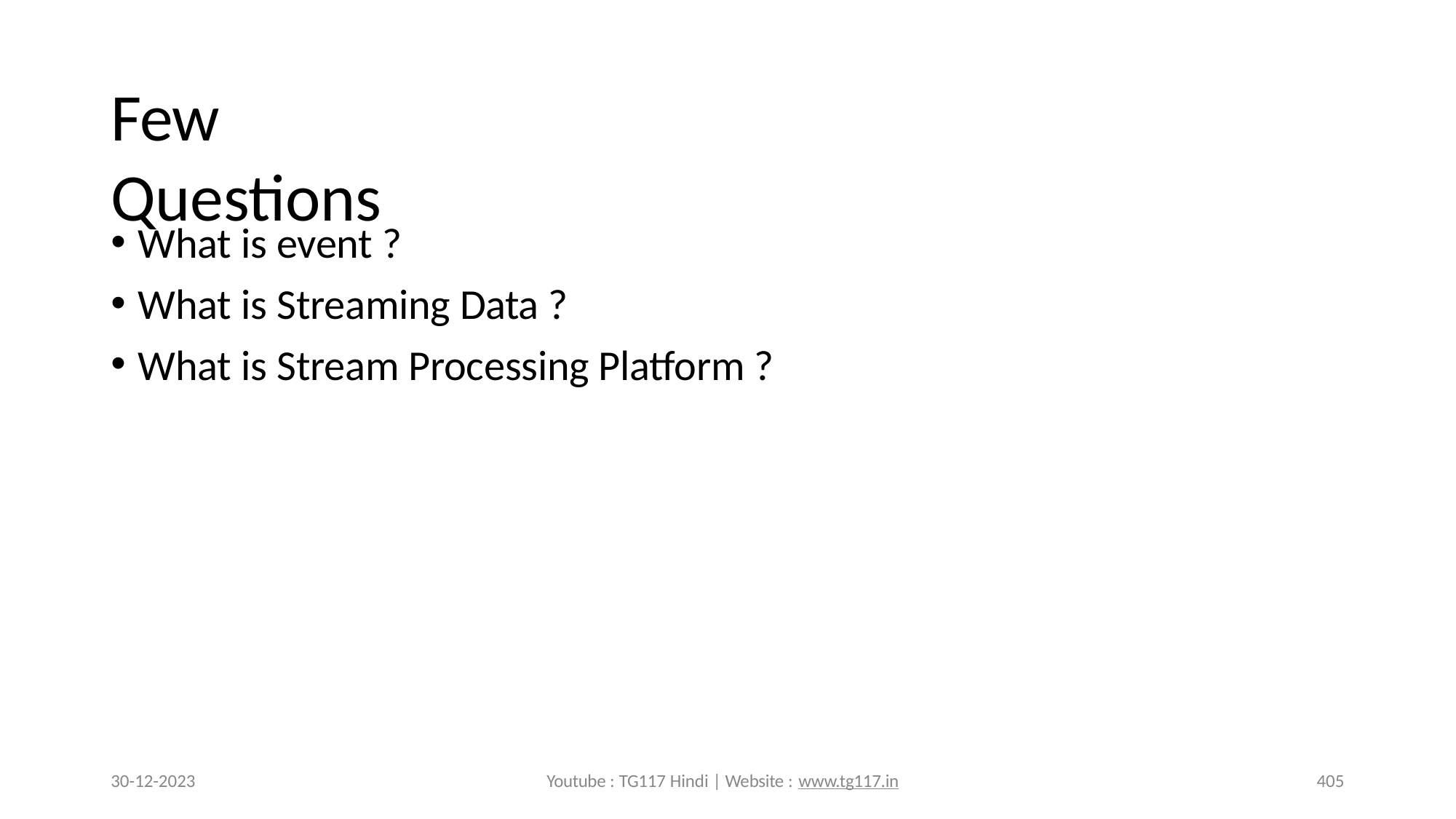

# Few Questions
What is event ?
What is Streaming Data ?
What is Stream Processing Platform ?
30-12-2023
Youtube : TG117 Hindi | Website : www.tg117.in
405